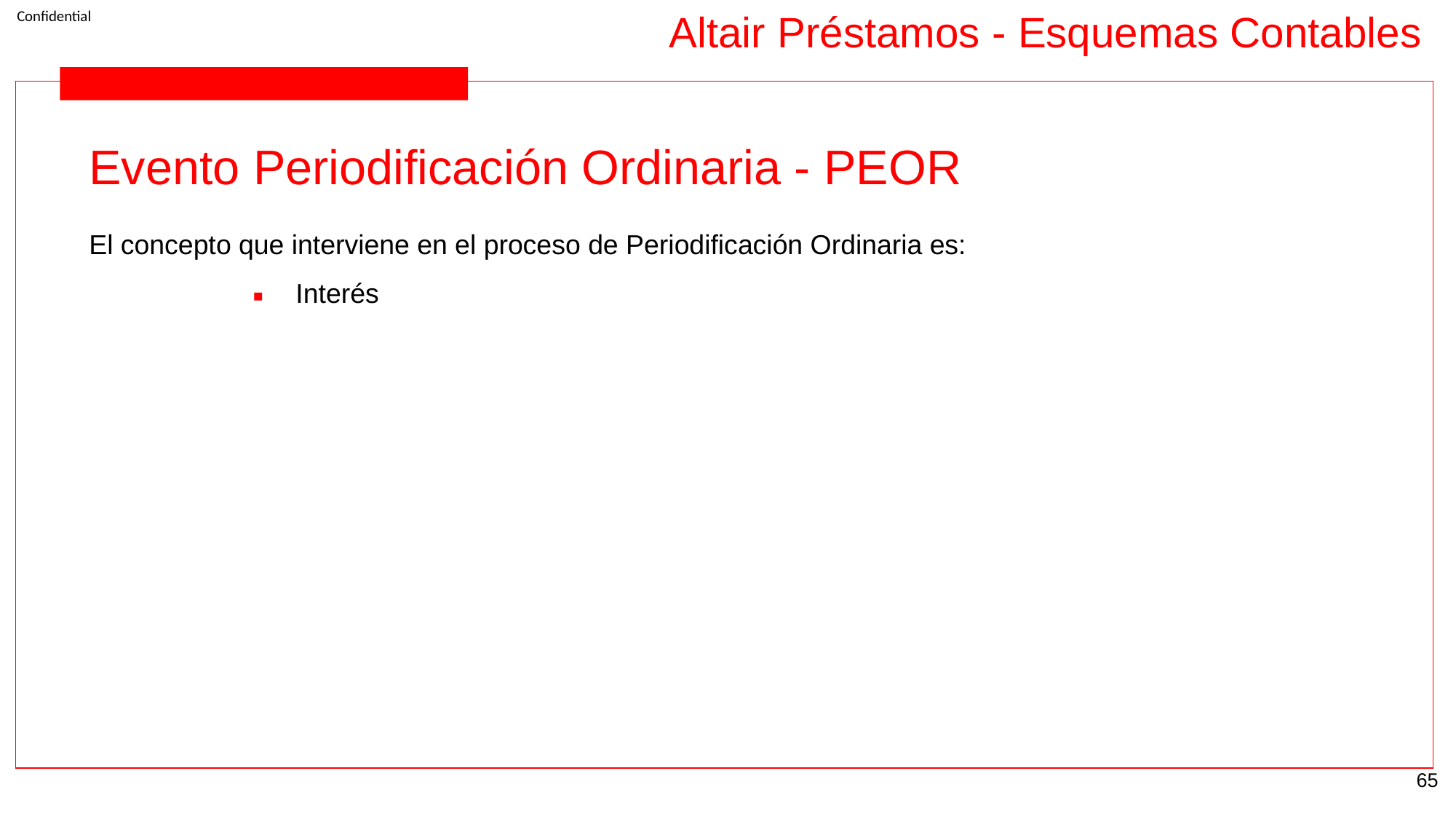

Altair Préstamos - Esquemas Contables

Evento Periodificación Ordinaria - PEOR

El concepto que interviene en el proceso de Periodificación Ordinaria es:
Interés
65